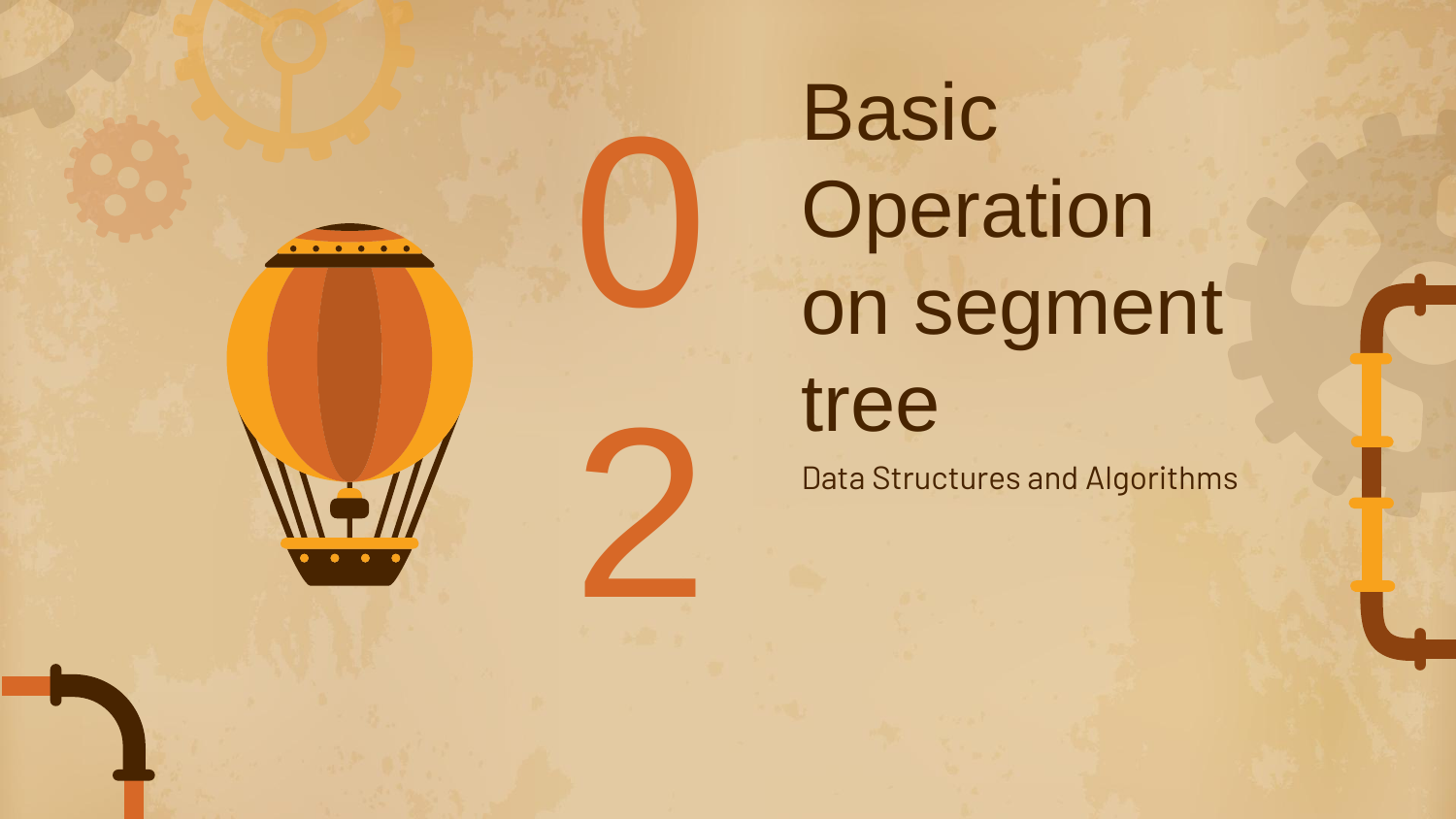

02
# Basic Operation on segment tree
Data Structures and Algorithms